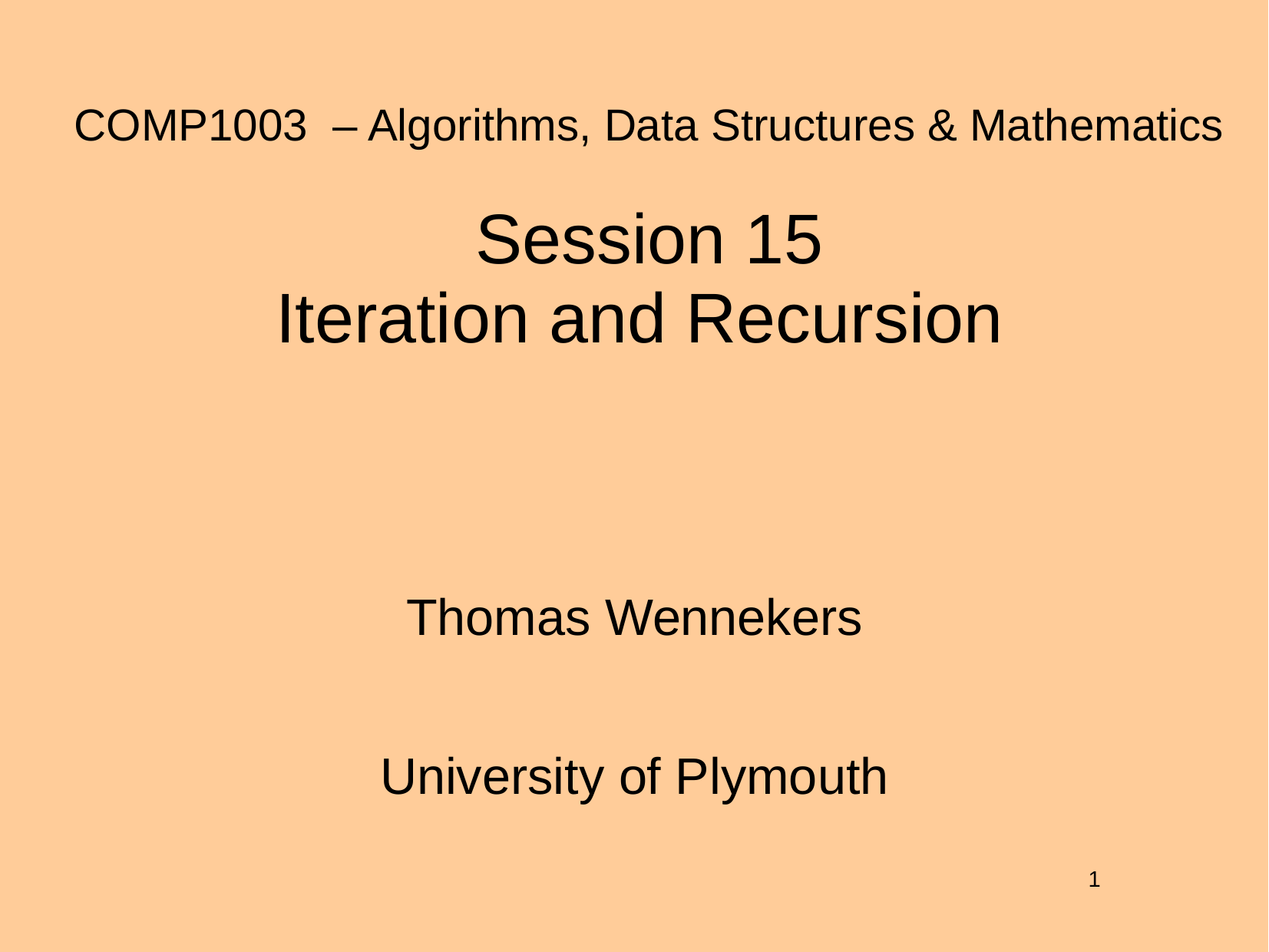

# COMP1003  – Algorithms, Data Structures & Mathematics Session 15 Iteration and Recursion
Thomas Wennekers

University of Plymouth
1